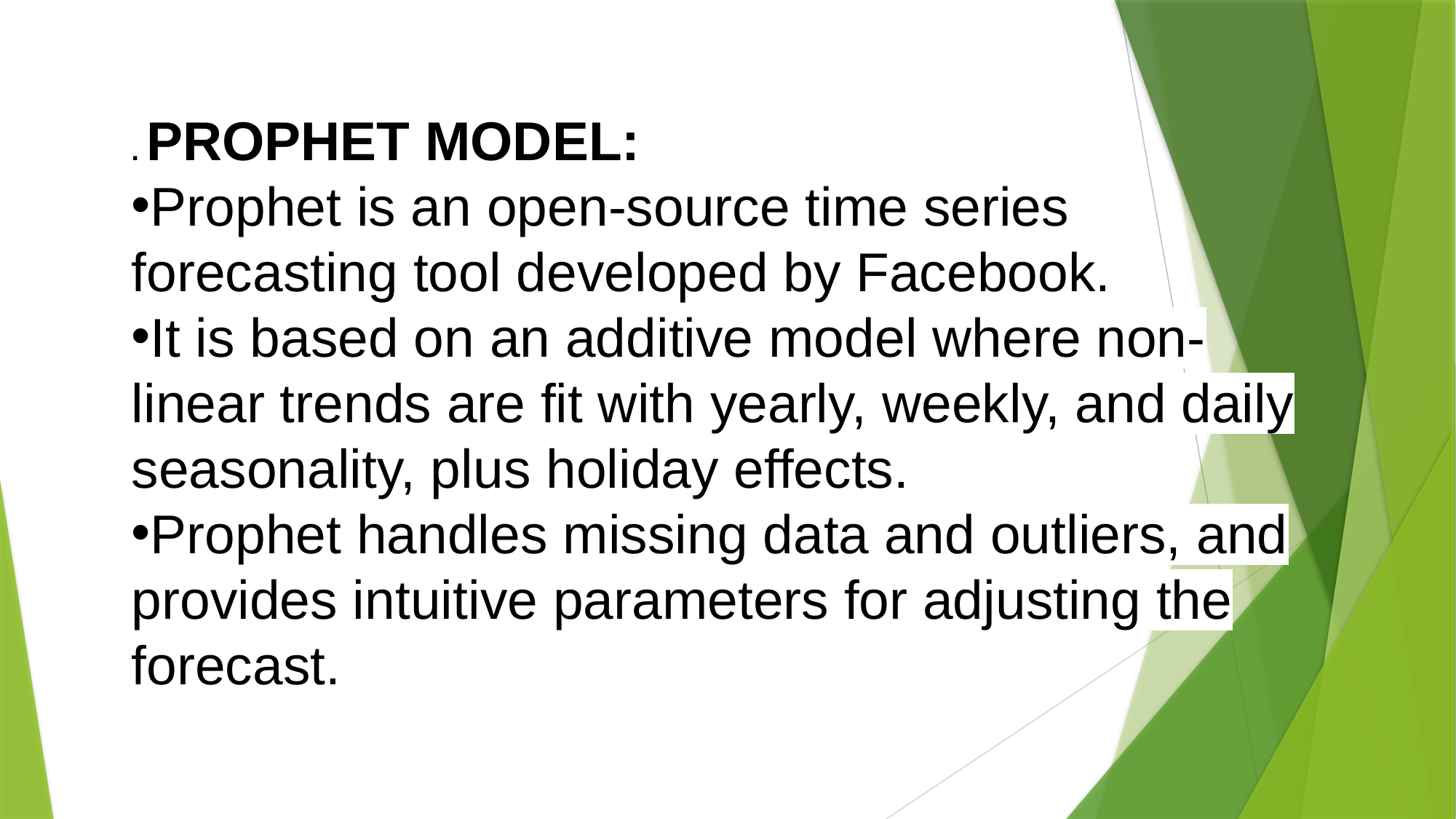

. PROPHET MODEL:
Prophet is an open-source time series forecasting tool developed by Facebook.
It is based on an additive model where non-linear trends are fit with yearly, weekly, and daily seasonality, plus holiday effects.
Prophet handles missing data and outliers, and provides intuitive parameters for adjusting the forecast.